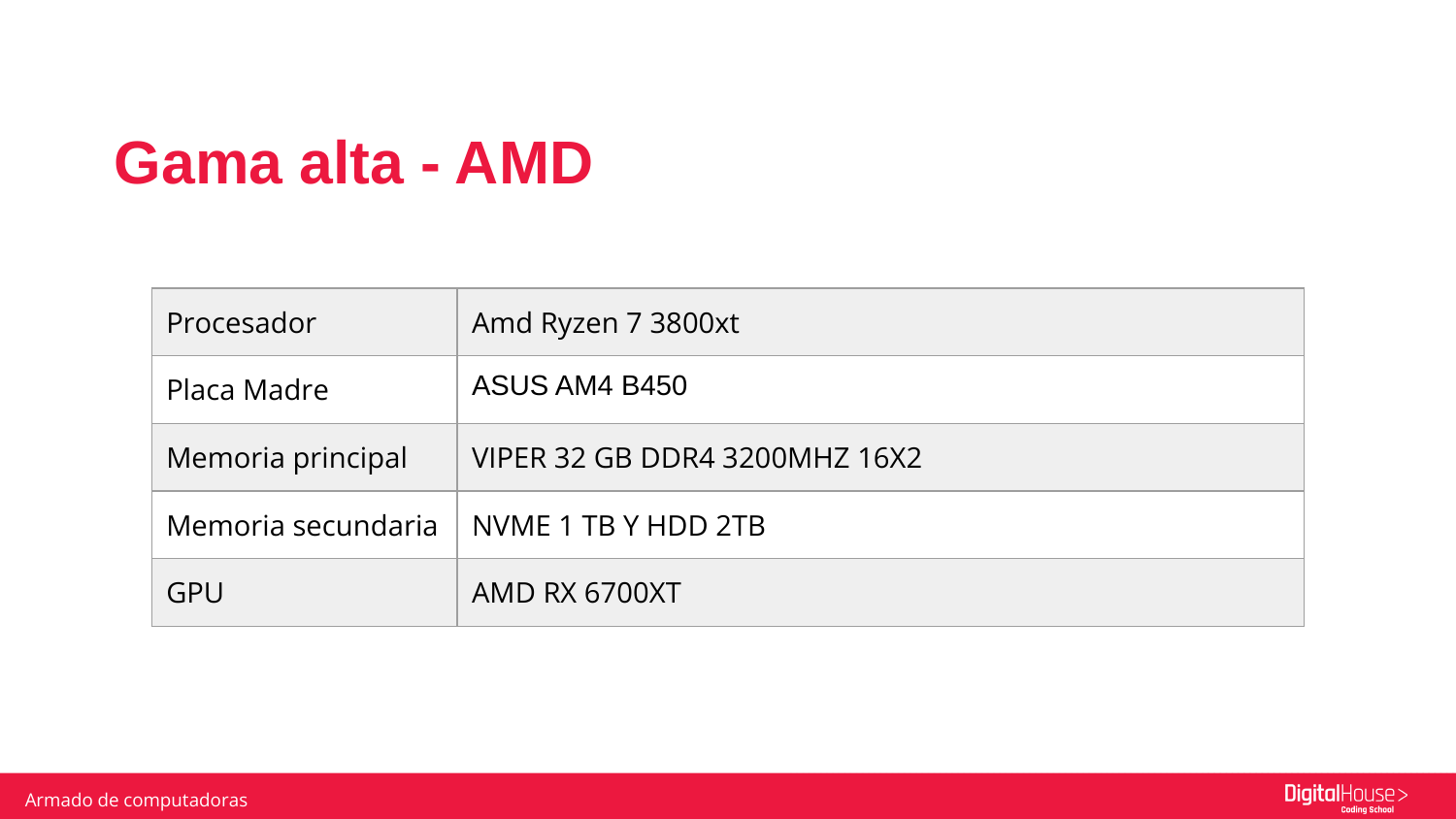

Gama alta - AMD

| Procesador | Amd Ryzen 7 3800xt |
| --- | --- |
| Placa Madre | ASUS AM4 B450 |
| Memoria principal | VIPER 32 GB DDR4 3200MHZ 16X2 |
| Memoria secundaria | NVME 1 TB Y HDD 2TB |
| GPU | AMD RX 6700XT |